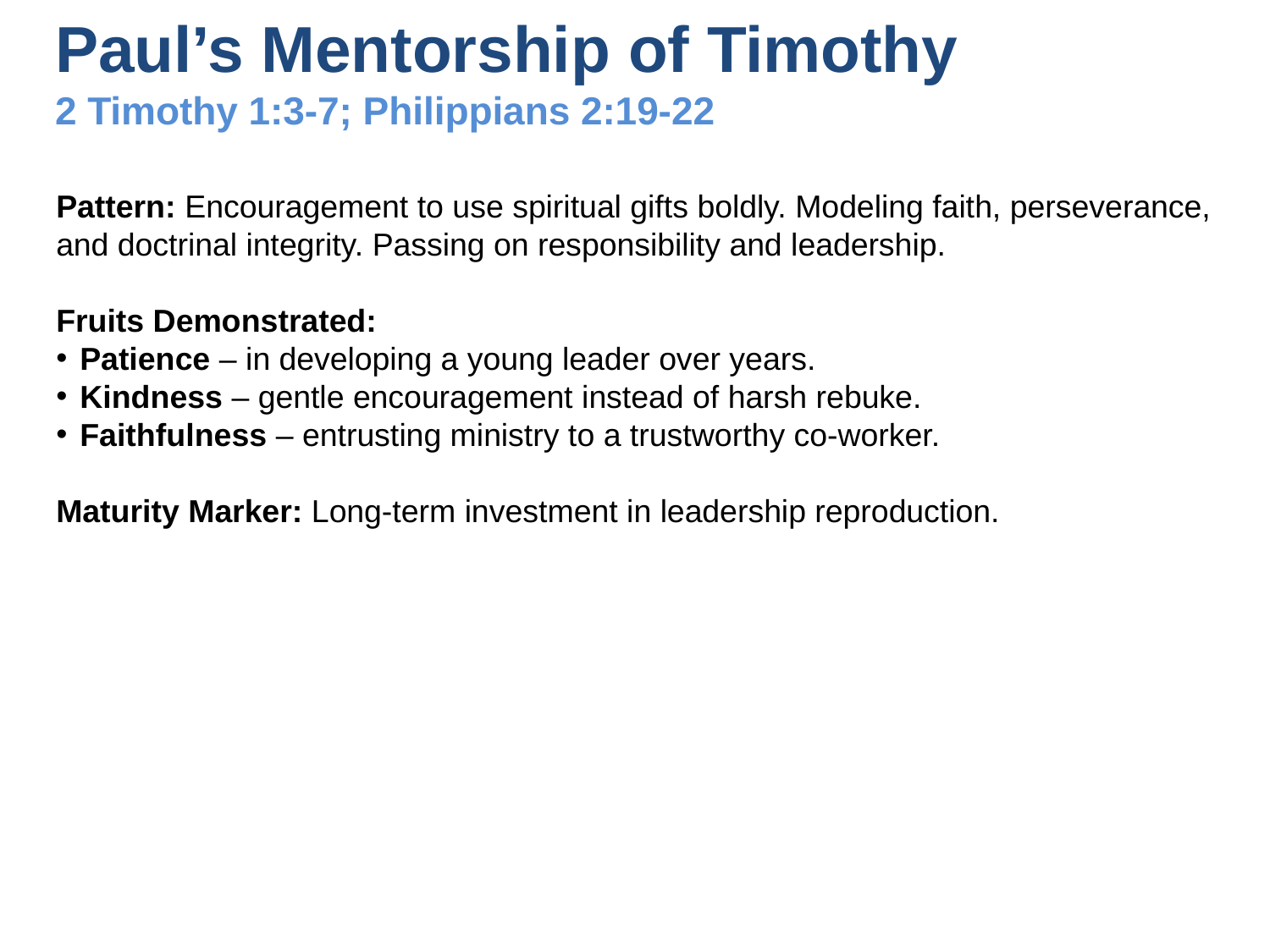

# Paul’s Mentorship of Timothy 2 Timothy 1:3-7; Philippians 2:19-22
Pattern: Encouragement to use spiritual gifts boldly. Modeling faith, perseverance, and doctrinal integrity. Passing on responsibility and leadership.

Fruits Demonstrated:
Patience – in developing a young leader over years.
Kindness – gentle encouragement instead of harsh rebuke.
Faithfulness – entrusting ministry to a trustworthy co-worker.

Maturity Marker: Long-term investment in leadership reproduction.